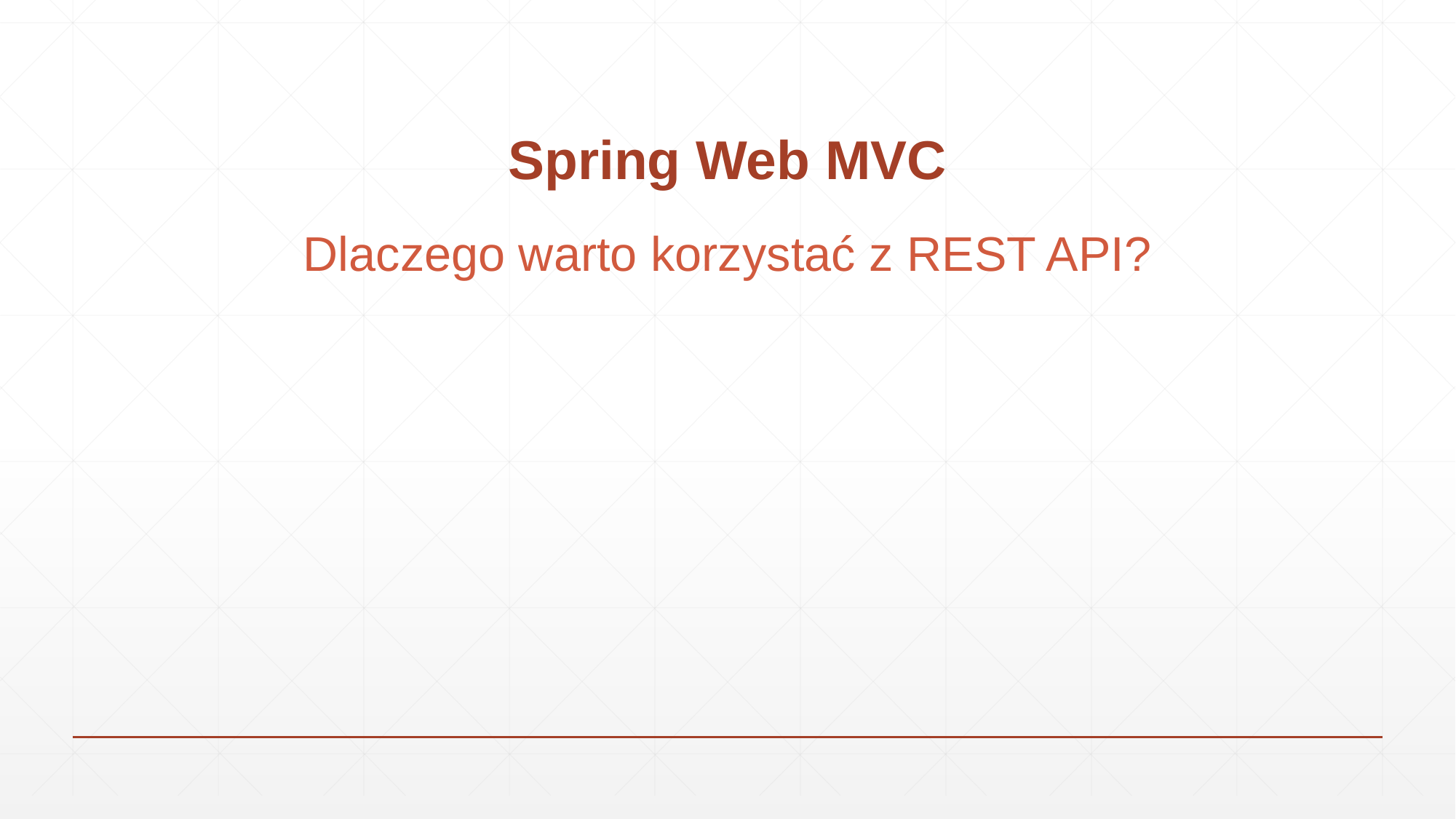

# Spring Web MVC
Dlaczego warto korzystać z REST API?